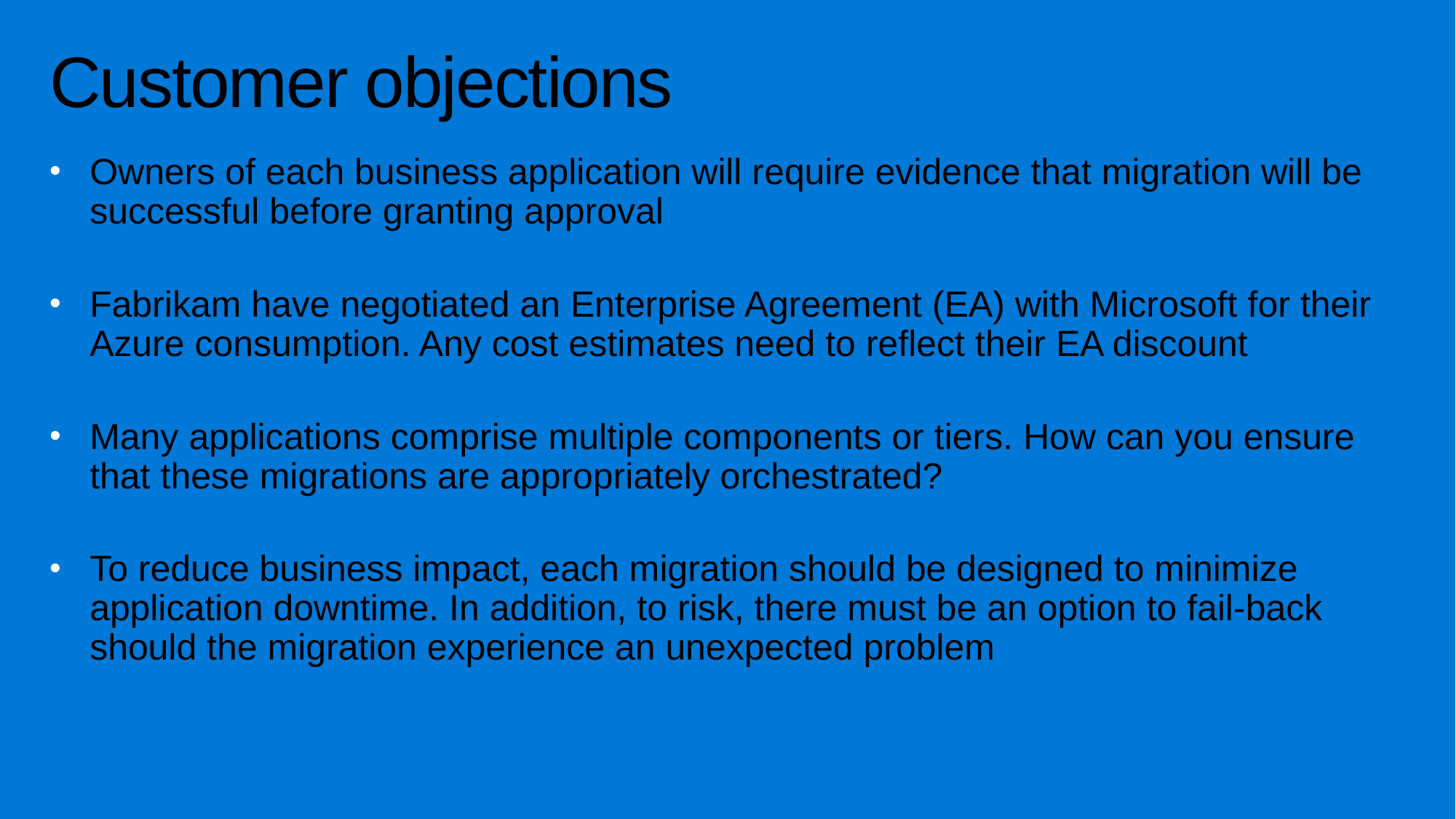

# Customer objections
Owners of each business application will require evidence that migration will be successful before granting approval

Fabrikam have negotiated an Enterprise Agreement (EA) with Microsoft for their Azure consumption. Any cost estimates need to reflect their EA discount

Many applications comprise multiple components or tiers. How can you ensure that these migrations are appropriately orchestrated?

To reduce business impact, each migration should be designed to minimize application downtime. In addition, to risk, there must be an option to fail-back should the migration experience an unexpected problem